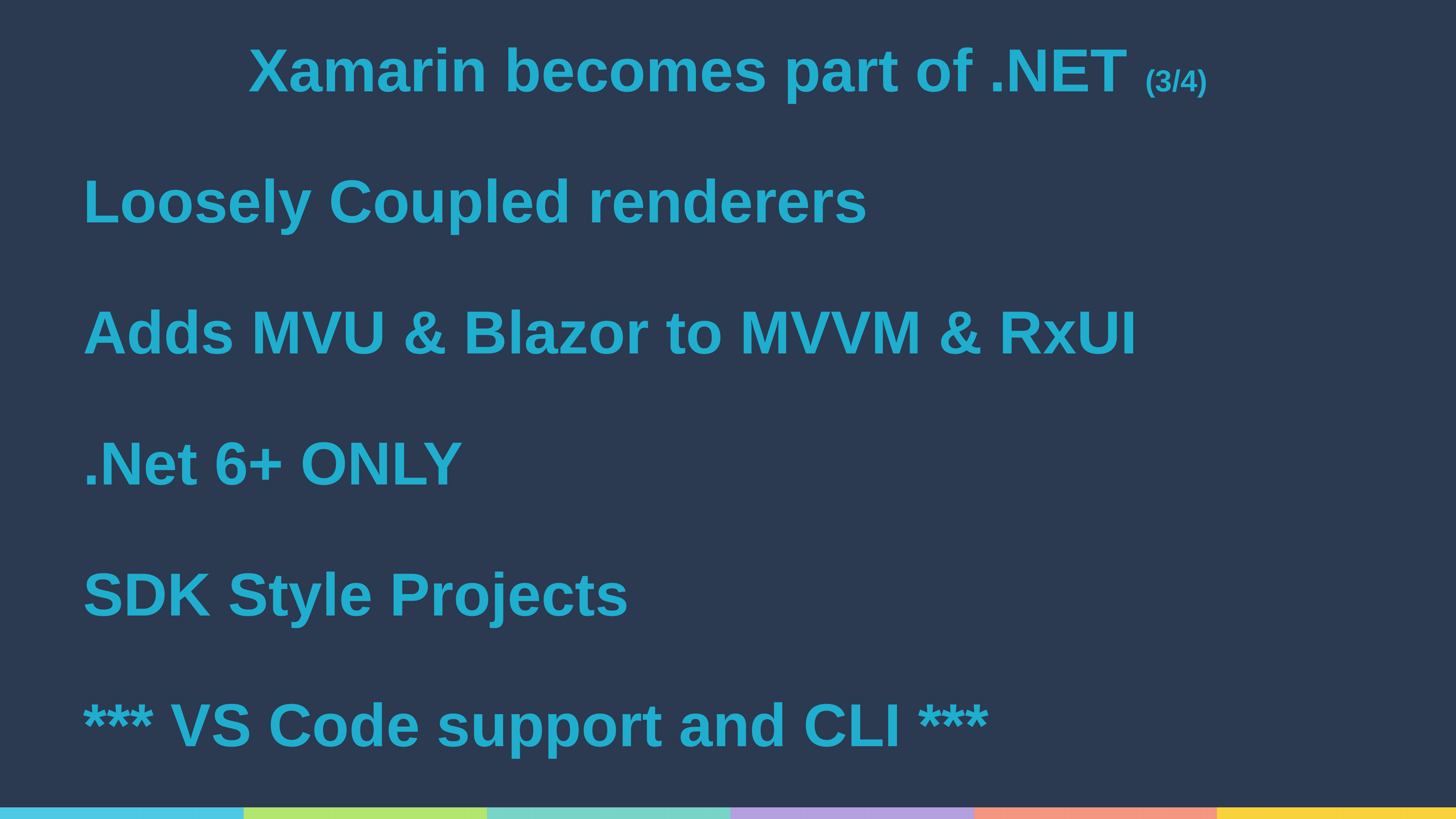

# Xamarin becomes part of .NET (3/4)

Loosely Coupled renderers

Adds MVU & Blazor to MVVM & RxUI

.Net 6+ ONLY

SDK Style Projects

*** VS Code support and CLI ***